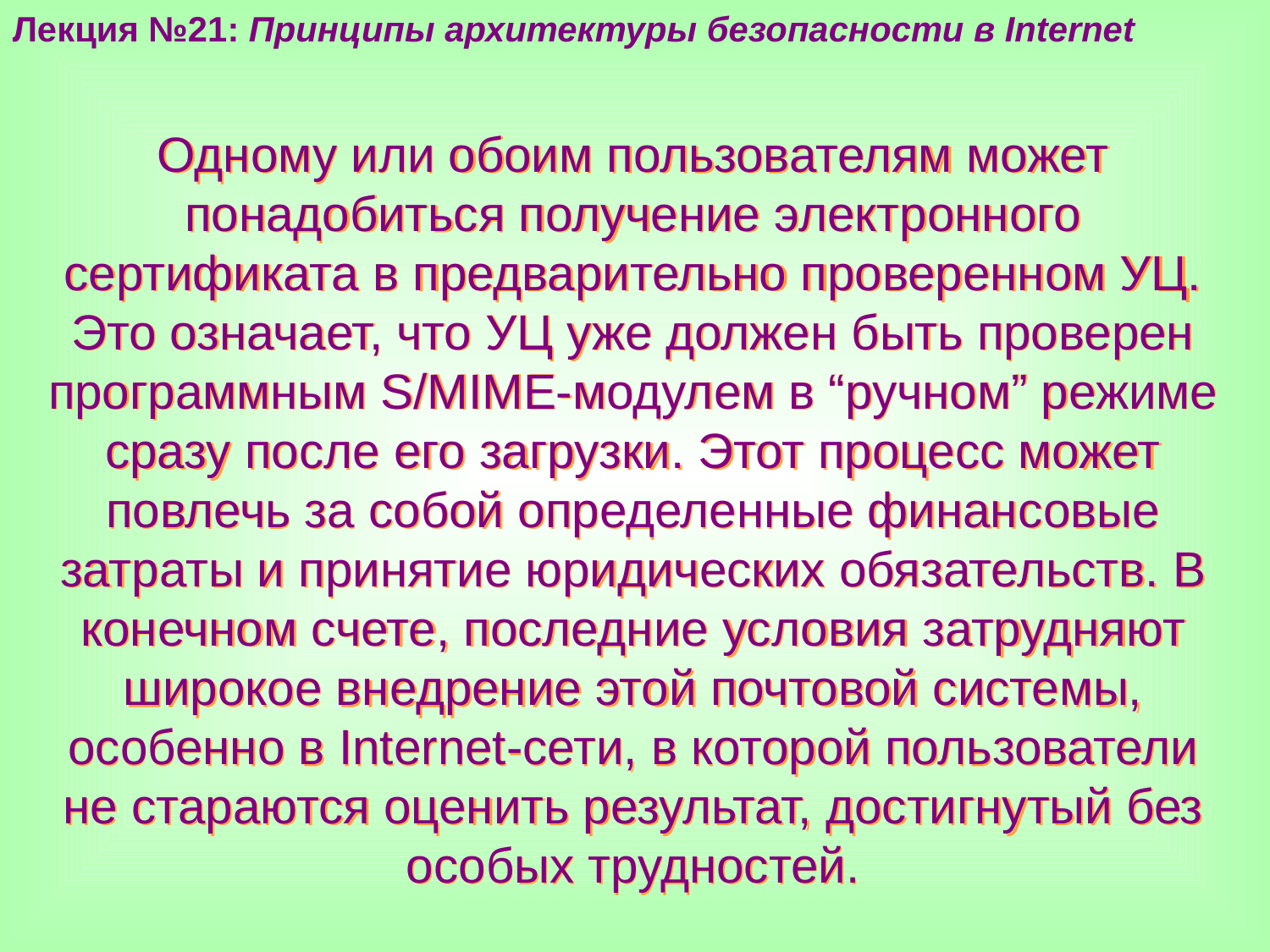

Лекция №21: Принципы архитектуры безопасности в Internet
Одному или обоим пользователям может понадобиться получение электронного сертификата в предварительно проверенном УЦ. Это означает, что УЦ уже должен быть проверен программным S/MIME-модулем в “ручном” режиме сразу после его загрузки. Этот процесс может повлечь за собой определенные финансовые затраты и принятие юридических обязательств. В конечном счете, последние условия затрудняют широкое внедрение этой почтовой системы, особенно в Internet-сети, в которой пользователи не стараются оценить результат, достигнутый без особых трудностей.